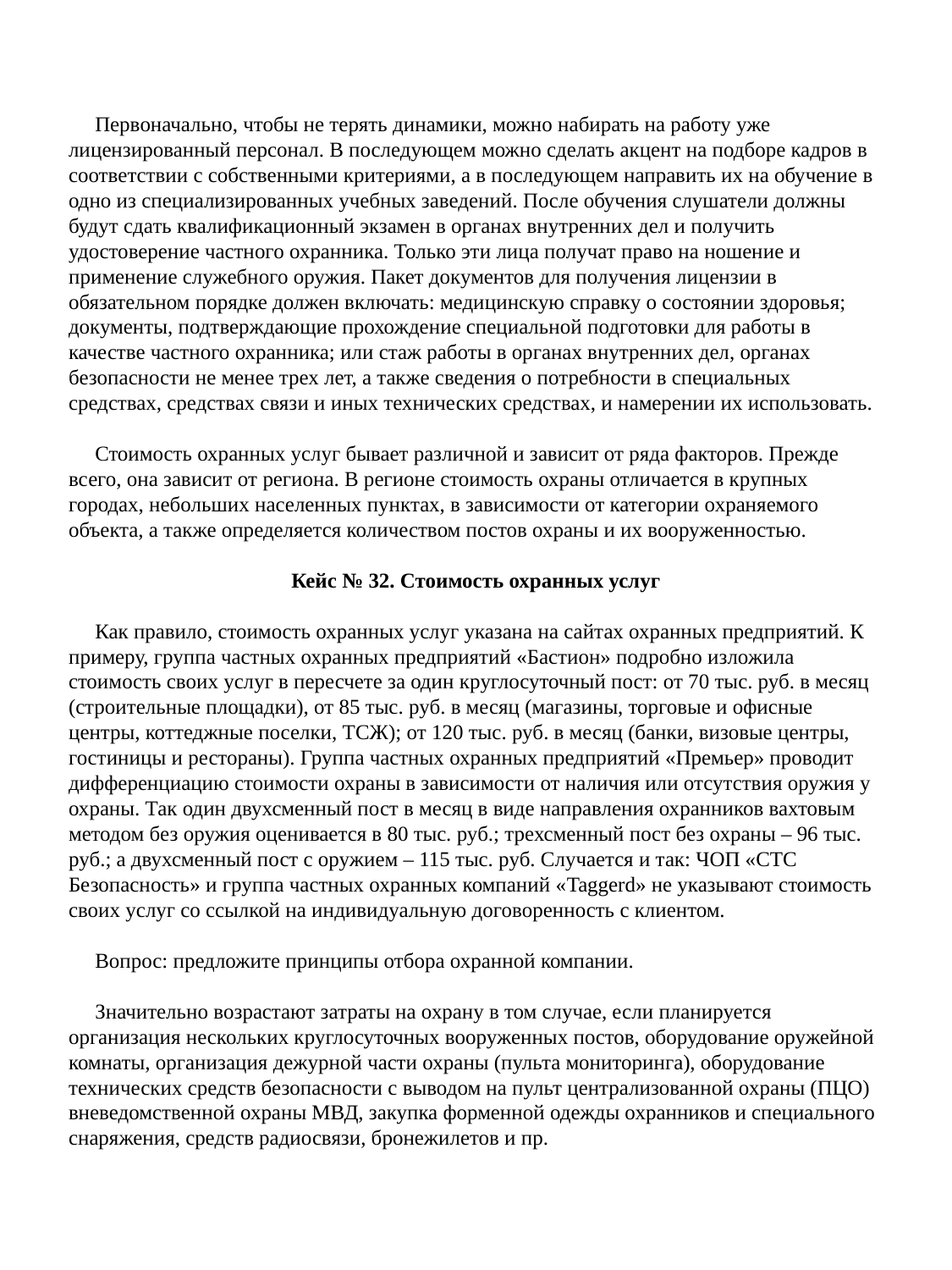

Первоначально, чтобы не терять динамики, можно набирать на работу уже лицензированный персонал. В последующем можно сделать акцент на подборе кадров в соответствии с собственными критериями, а в последующем направить их на обучение в одно из специализированных учебных заведений. После обучения слушатели должны будут сдать квалификационный экзамен в органах внутренних дел и получить удостоверение частного охранника. Только эти лица получат право на ношение и применение служебного оружия. Пакет документов для получения лицензии в обязательном порядке должен включать: медицинскую справку о состоянии здоровья; документы, подтверждающие прохождение специальной подготовки для работы в качестве частного охранника; или стаж работы в органах внутренних дел, органах безопасности не менее трех лет, а также сведения о потребности в специальных средствах, средствах связи и иных технических средствах, и намерении их использовать.

     Стоимость охранных услуг бывает различной и зависит от ряда факторов. Прежде всего, она зависит от региона. В регионе стоимость охраны отличается в крупных городах, небольших населенных пунктах, в зависимости от категории охраняемого объекта, а также определяется количеством постов охраны и их вооруженностью.

Кейс № 32. Стоимость охранных услуг

     Как правило, стоимость охранных услуг указана на сайтах охранных предприятий. К примеру, группа частных охранных предприятий «Бастион» подробно изложила стоимость своих услуг в пересчете за один круглосуточный пост: от 70 тыс. руб. в месяц (строительные площадки), от 85 тыс. руб. в месяц (магазины, торговые и офисные центры, коттеджные поселки, ТСЖ); от 120 тыс. руб. в месяц (банки, визовые центры, гостиницы и рестораны). Группа частных охранных предприятий «Премьер» проводит дифференциацию стоимости охраны в зависимости от наличия или отсутствия оружия у охраны. Так один двухсменный пост в месяц в виде направления охранников вахтовым методом без оружия оценивается в 80 тыс. руб.; трехсменный пост без охраны – 96 тыс. руб.; а двухсменный пост с оружием – 115 тыс. руб. Случается и так: ЧОП «СТС Безопасность» и группа частных охранных компаний «Taggerd» не указывают стоимость своих услуг со ссылкой на индивидуальную договоренность с клиентом.

     Вопрос: предложите принципы отбора охранной компании.

     Значительно возрастают затраты на охрану в том случае, если планируется организация нескольких круглосуточных вооруженных постов, оборудование оружейной комнаты, организация дежурной части охраны (пульта мониторинга), оборудование технических средств безопасности с выводом на пульт централизованной охраны (ПЦО) вневедомственной охраны МВД, закупка форменной одежды охранников и специального снаряжения, средств радиосвязи, бронежилетов и пр.